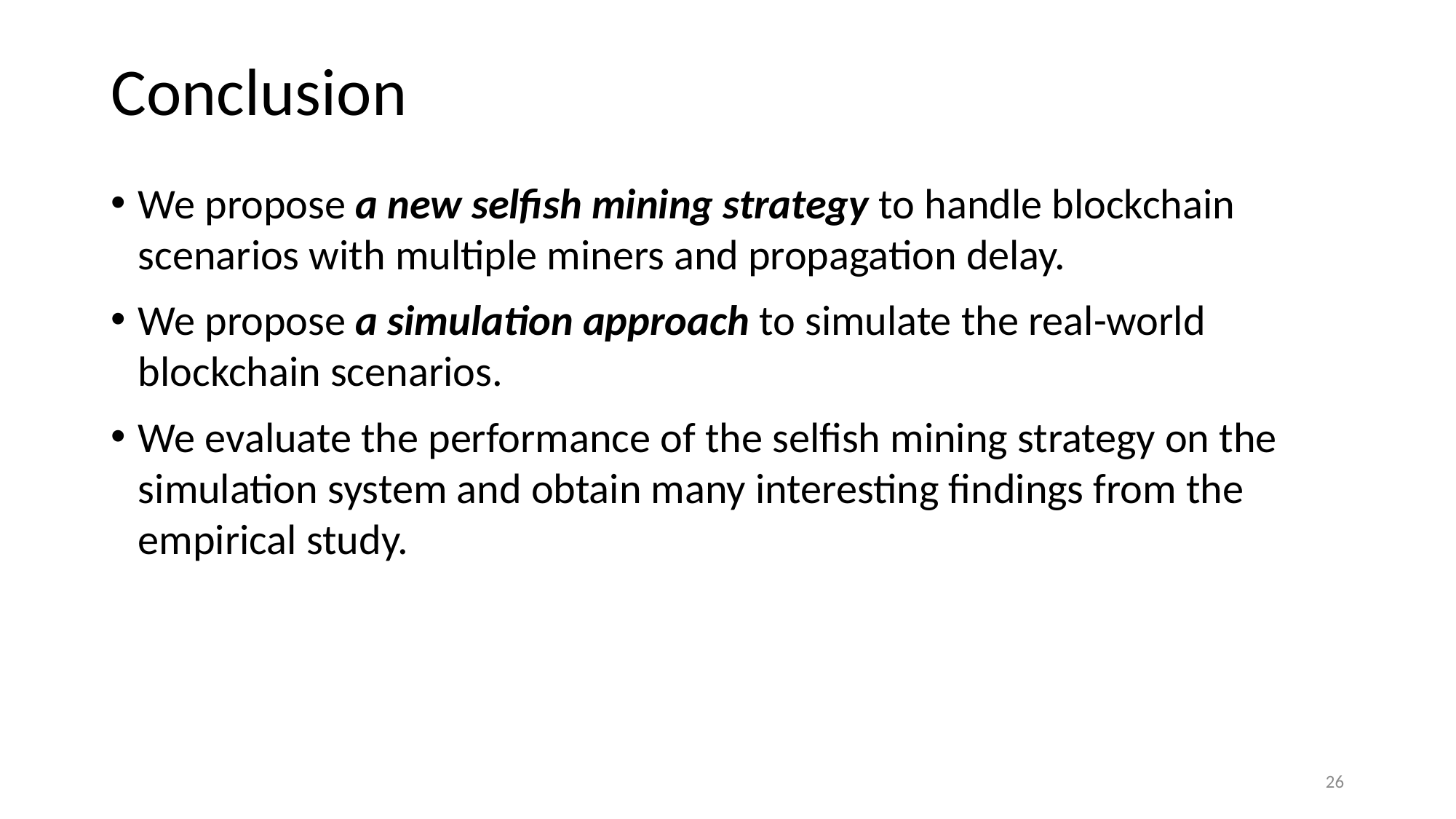

# Conclusion
We propose a new selfish mining strategy to handle blockchain scenarios with multiple miners and propagation delay.
We propose a simulation approach to simulate the real-world blockchain scenarios.
We evaluate the performance of the selfish mining strategy on the simulation system and obtain many interesting findings from the empirical study.
26